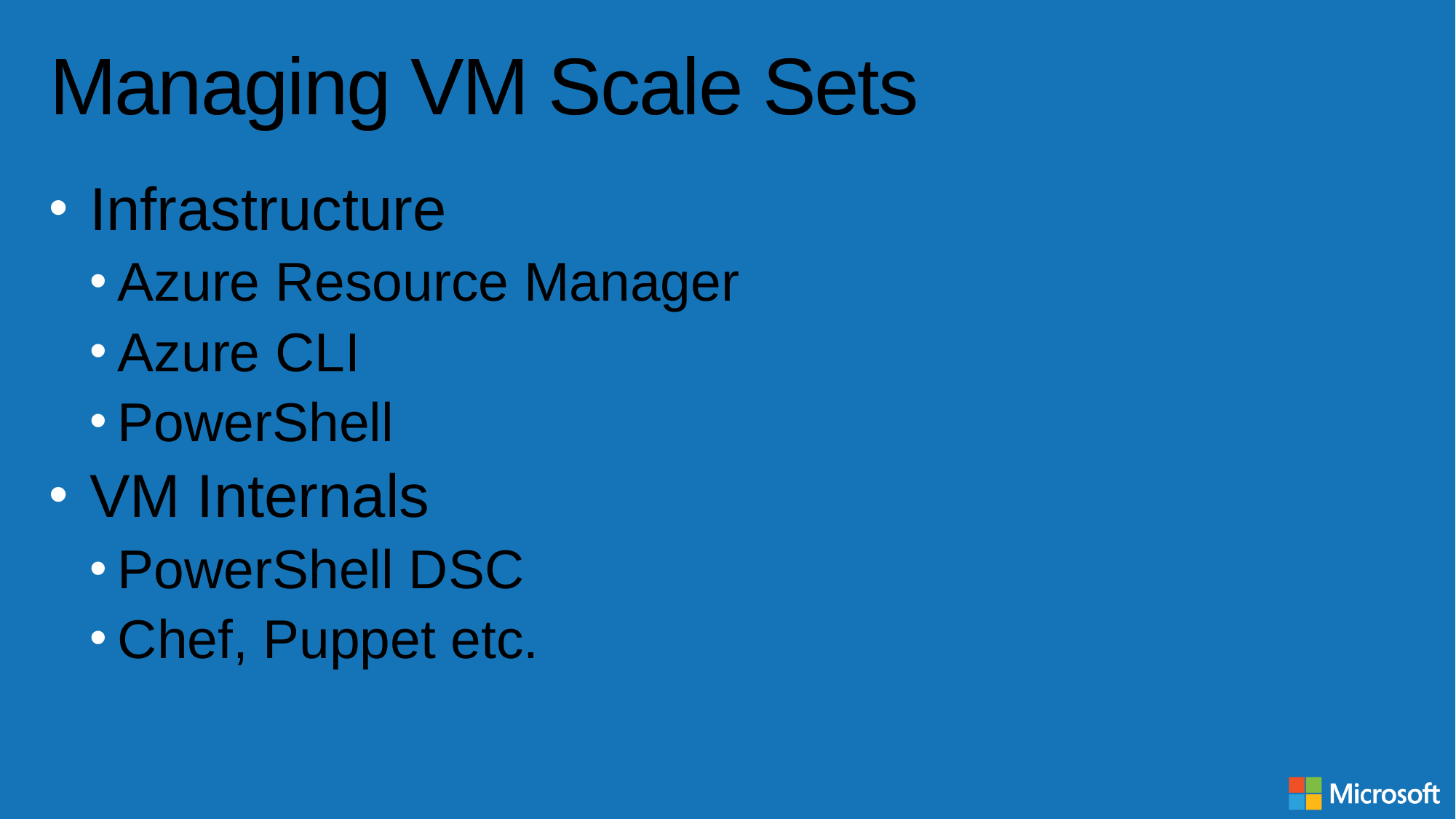

# Managing VM Scale Sets
Infrastructure
Azure Resource Manager
Azure CLI
PowerShell
VM Internals
PowerShell DSC
Chef, Puppet etc.